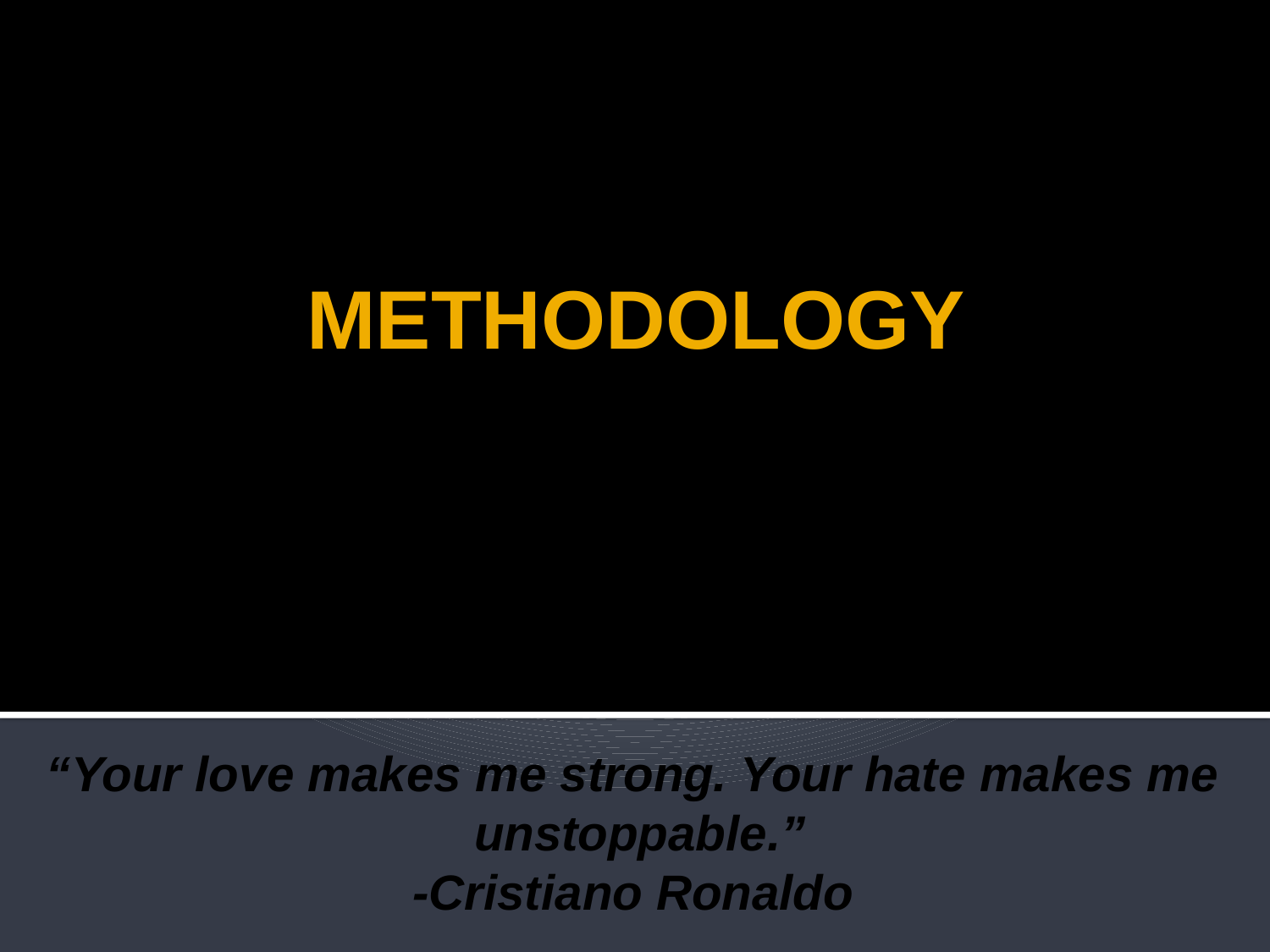

# METHODOLOGY
“Your love makes me strong. Your hate makes me
 unstoppable.”
-Cristiano Ronaldo